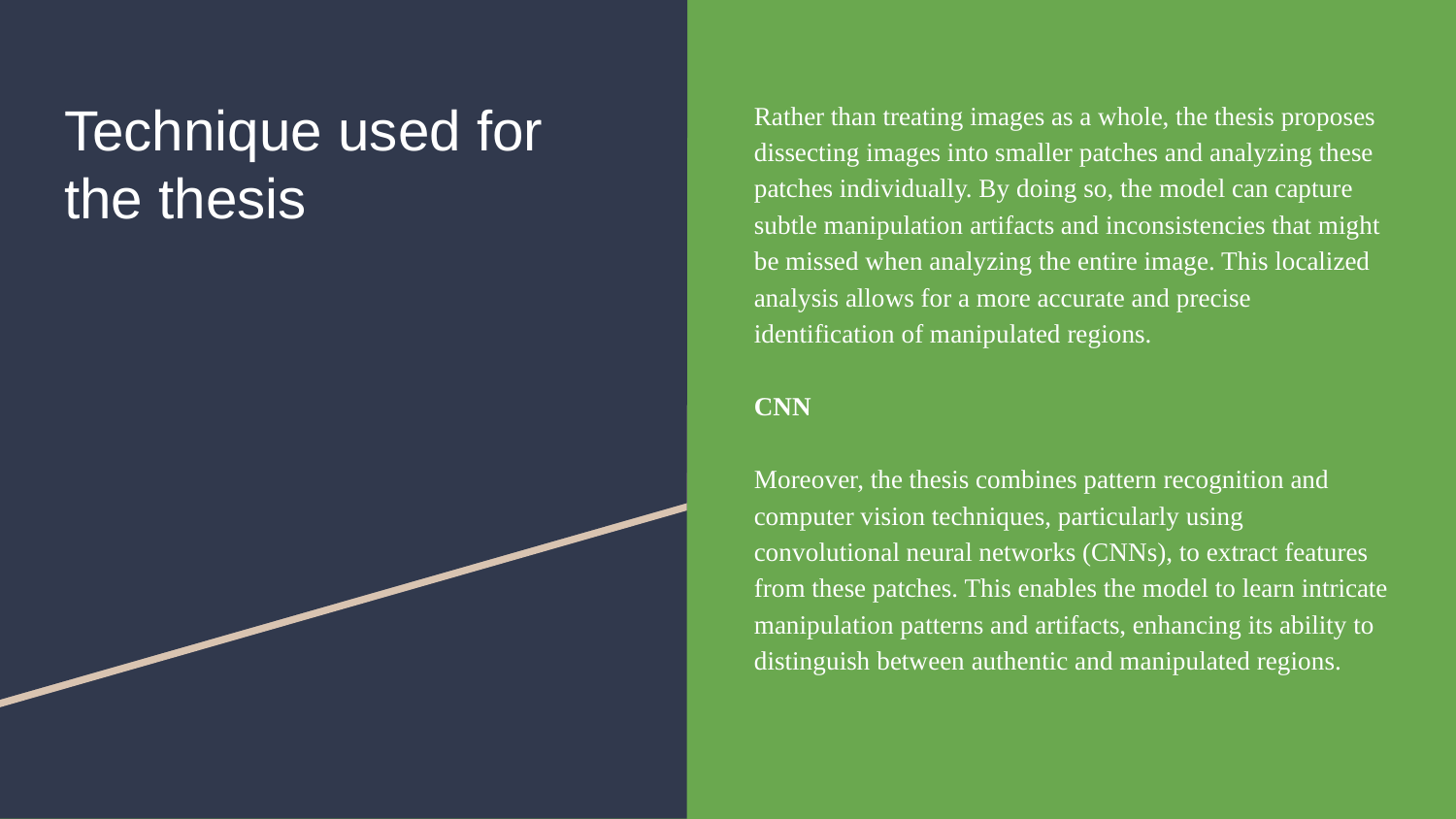

# Technique used for the thesis
Rather than treating images as a whole, the thesis proposes dissecting images into smaller patches and analyzing these patches individually. By doing so, the model can capture subtle manipulation artifacts and inconsistencies that might be missed when analyzing the entire image. This localized analysis allows for a more accurate and precise identification of manipulated regions.

CNN

Moreover, the thesis combines pattern recognition and computer vision techniques, particularly using convolutional neural networks (CNNs), to extract features from these patches. This enables the model to learn intricate manipulation patterns and artifacts, enhancing its ability to distinguish between authentic and manipulated regions.